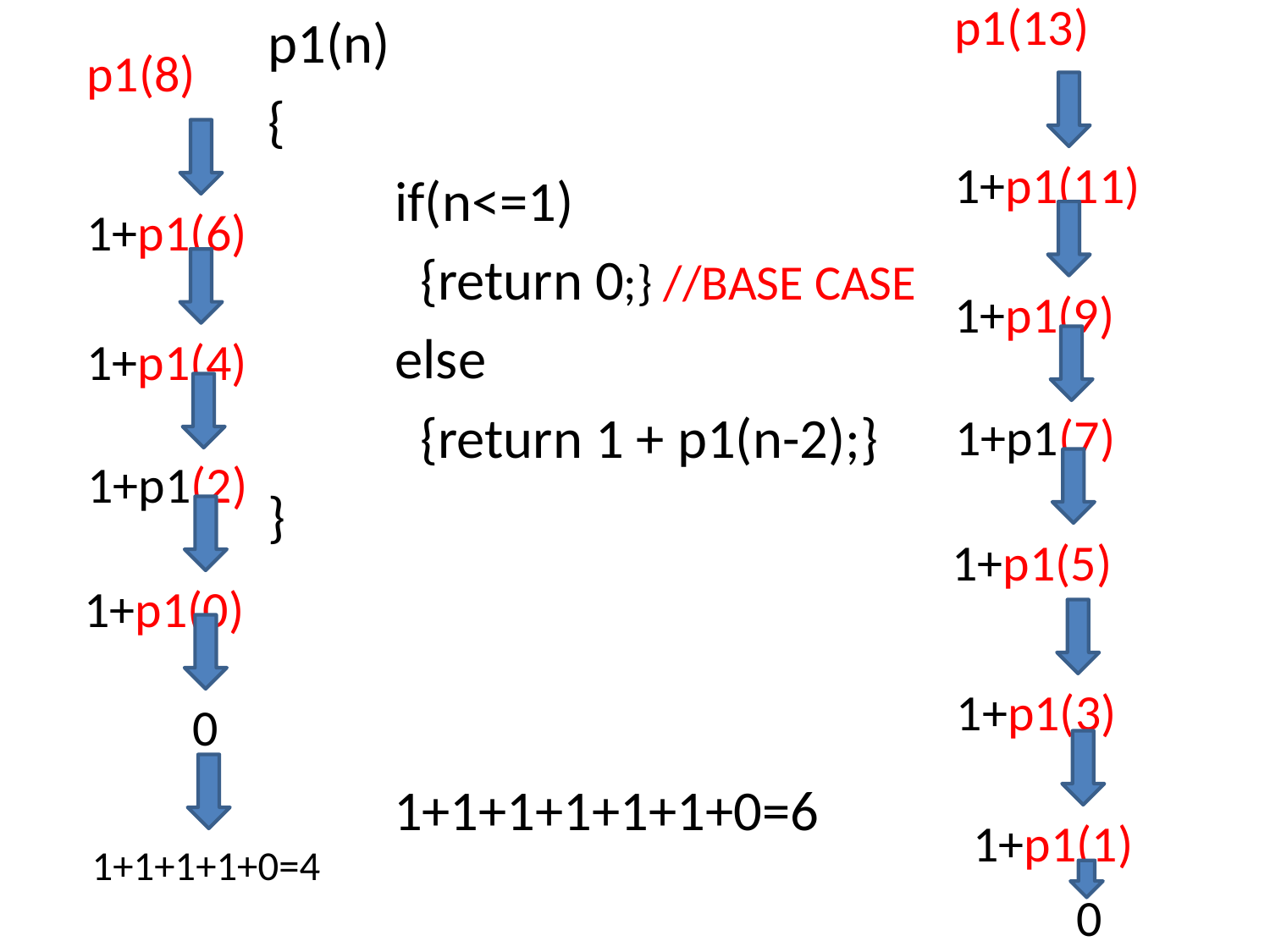

p1(13)
p1(n)
{
	if(n<=1)
	  {return 0;} //BASE CASE
	else
	  {return 1 + p1(n-2);}
}
p1(8)

1+p1(11)
1+p1(6)

1+p1(9)
1+p1(4)

1+p1(7)
1+p1(2)

1+p1(5)
1+p1(0)

1+p1(3)
0

1+1+1+1+1+1+0=6
1+p1(1)
1+1+1+1+0=4

0